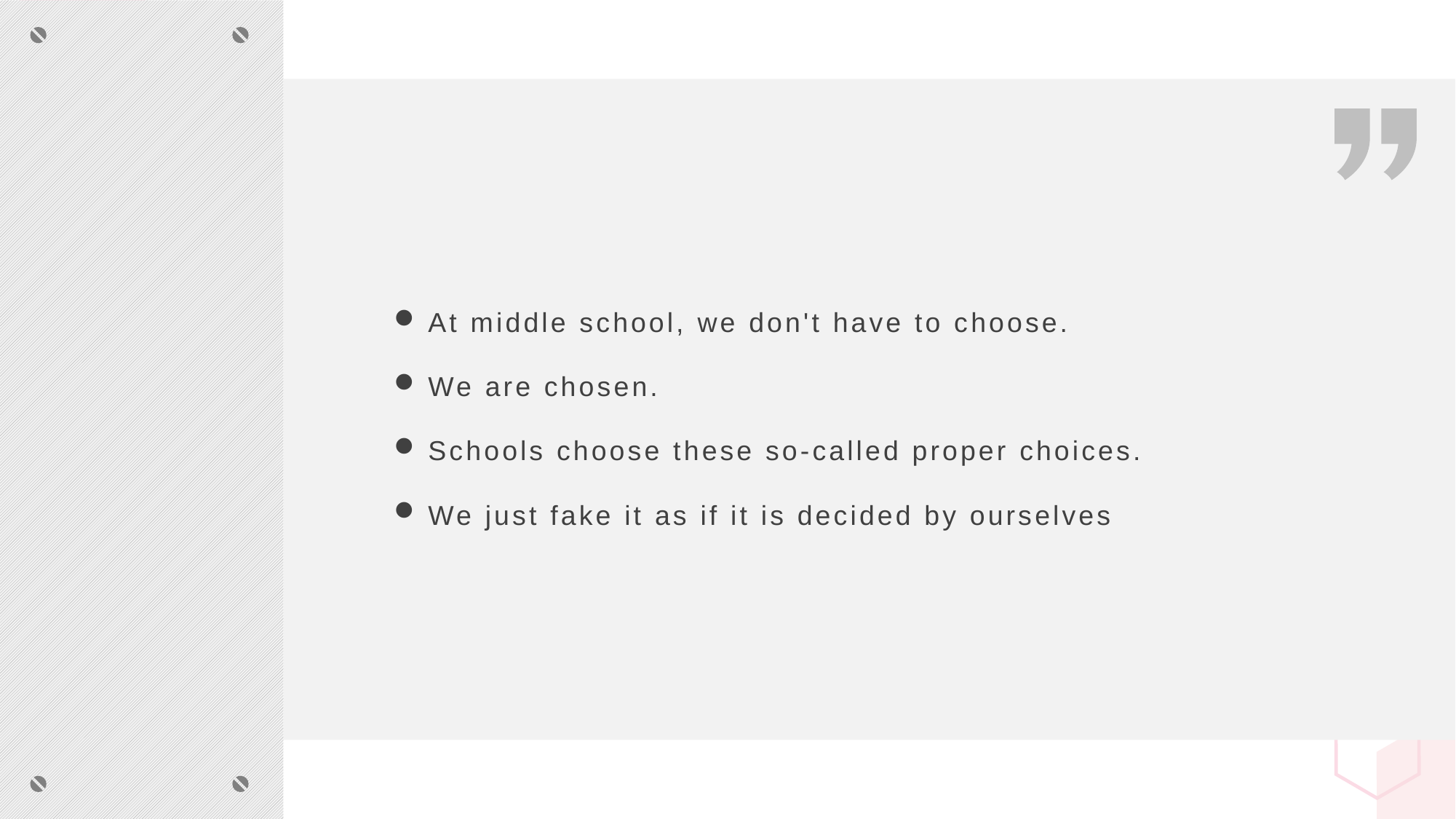

At middle school, we don't have to choose.
We are chosen.
Schools choose these so-called proper choices.
We just fake it as if it is decided by ourselves